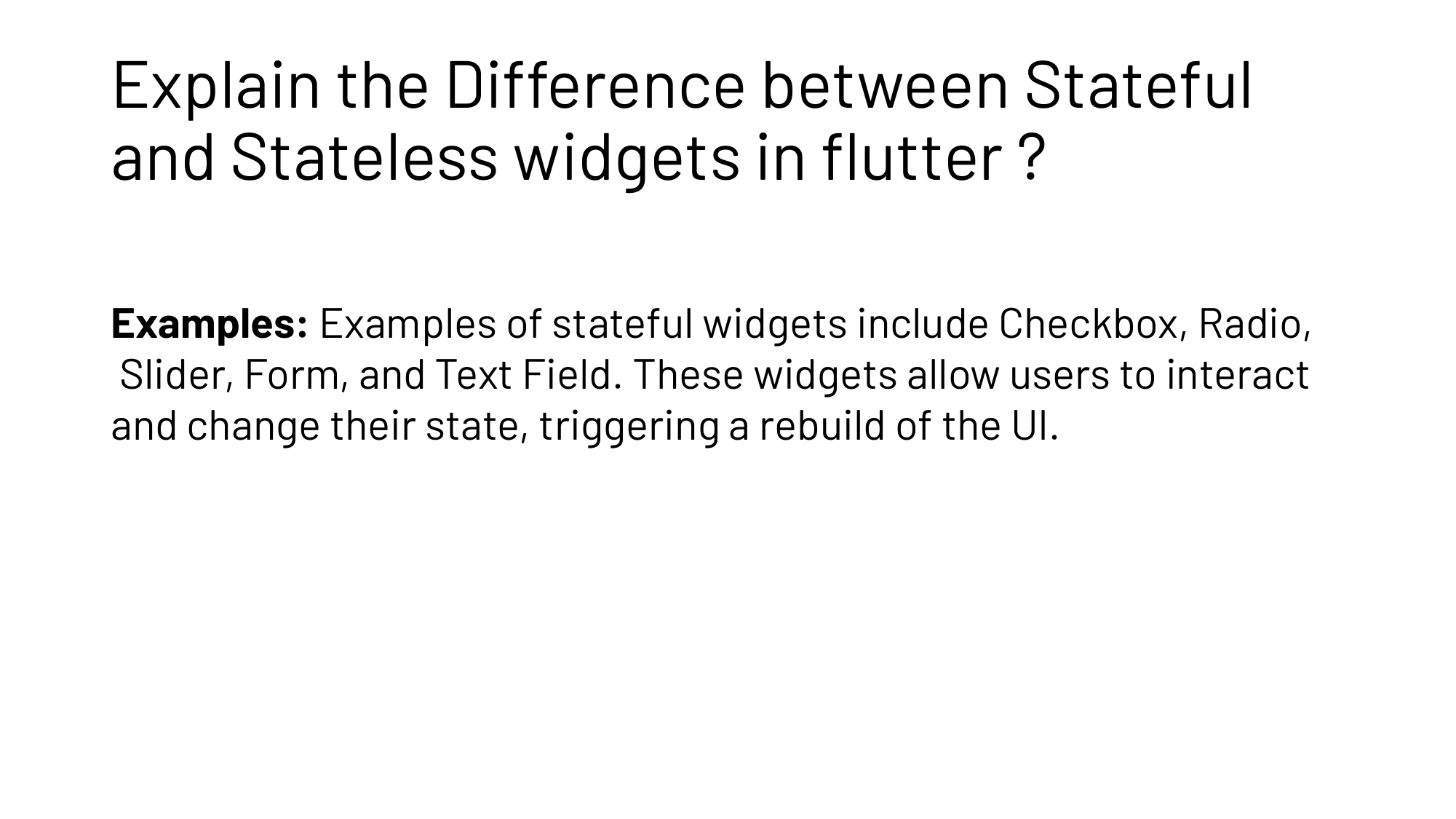

# Explain the Difference between Stateful and Stateless widgets in flutter ?
Examples: Examples of stateful widgets include Checkbox, Radio,
 Slider, Form, and Text Field. These widgets allow users to interact
and change their state, triggering a rebuild of the UI.